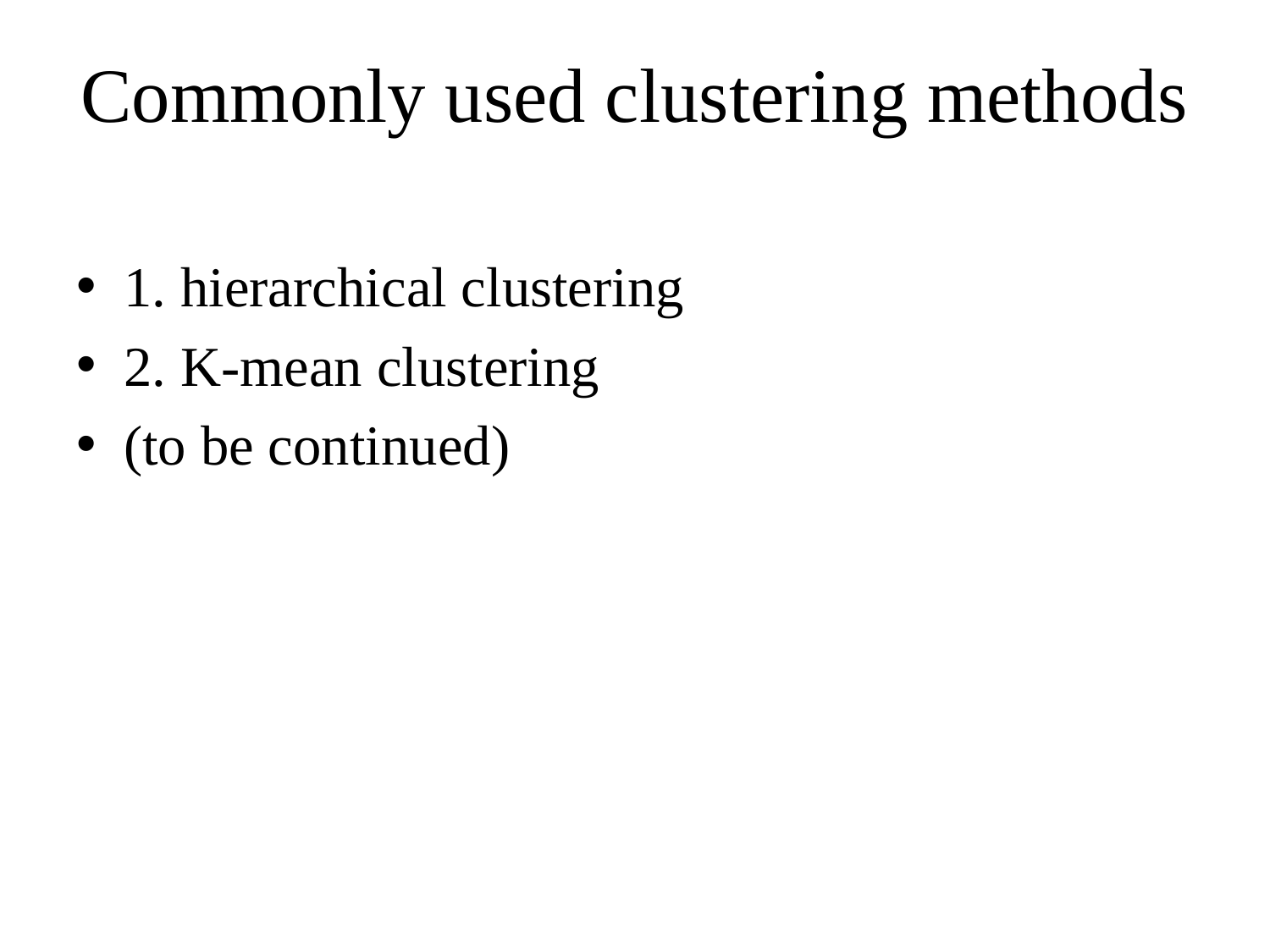

# Commonly used clustering methods
1. hierarchical clustering
2. K-mean clustering
(to be continued)